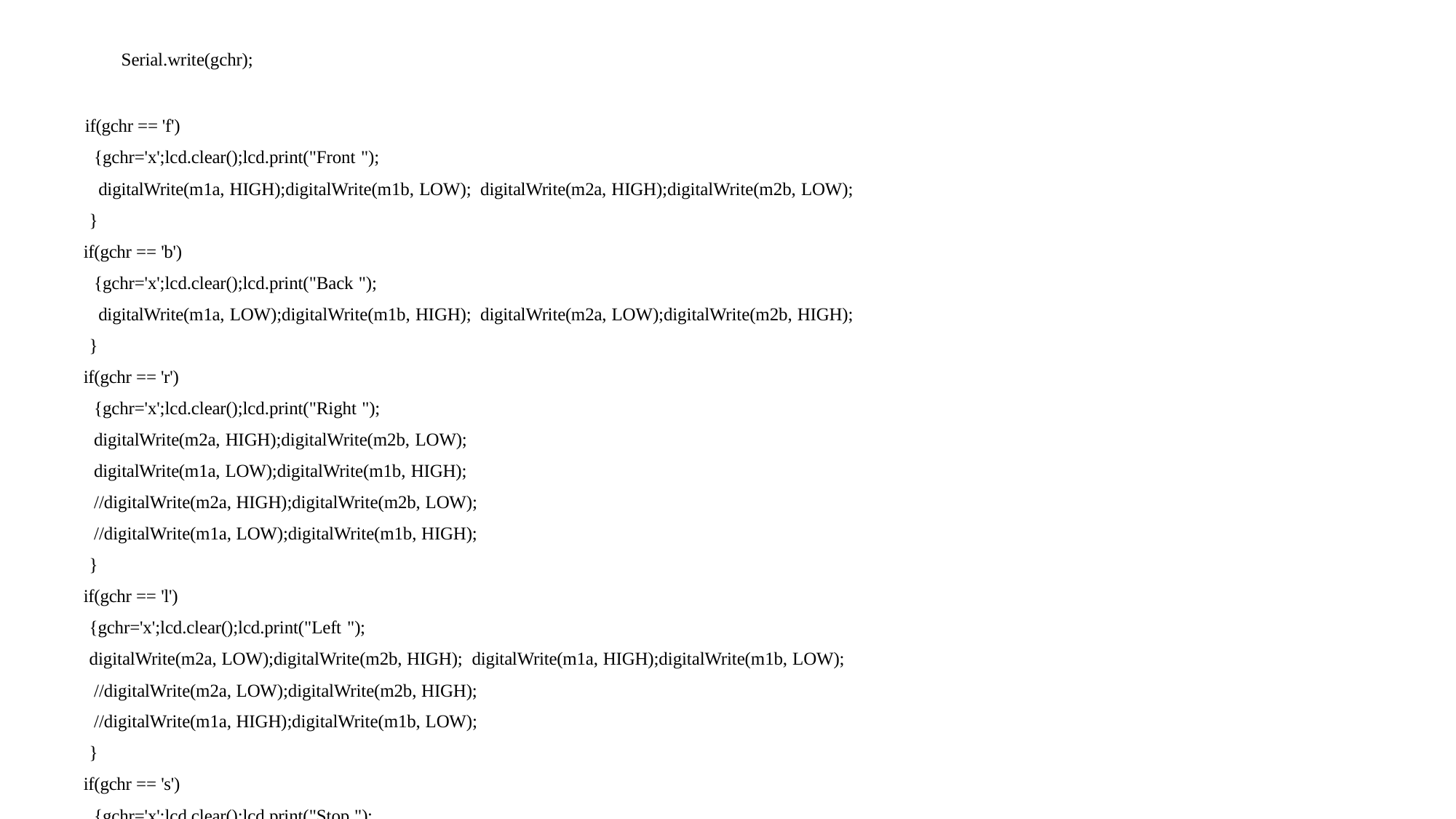

Serial.write(gchr);

if(gchr == 'f')
{gchr='x';lcd.clear();lcd.print("Front ");
 digitalWrite(m1a, HIGH);digitalWrite(m1b, LOW);  digitalWrite(m2a, HIGH);digitalWrite(m2b, LOW);
}
if(gchr == 'b')
{gchr='x';lcd.clear();lcd.print("Back ");
 digitalWrite(m1a, LOW);digitalWrite(m1b, HIGH);  digitalWrite(m2a, LOW);digitalWrite(m2b, HIGH);
}
if(gchr == 'r')
{gchr='x';lcd.clear();lcd.print("Right ");
digitalWrite(m2a, HIGH);digitalWrite(m2b, LOW);
digitalWrite(m1a, LOW);digitalWrite(m1b, HIGH);
//digitalWrite(m2a, HIGH);digitalWrite(m2b, LOW);
//digitalWrite(m1a, LOW);digitalWrite(m1b, HIGH);
}
if(gchr == 'l')
{gchr='x';lcd.clear();lcd.print("Left ");
digitalWrite(m2a, LOW);digitalWrite(m2b, HIGH);  digitalWrite(m1a, HIGH);digitalWrite(m1b, LOW);
//digitalWrite(m2a, LOW);digitalWrite(m2b, HIGH);
//digitalWrite(m1a, HIGH);digitalWrite(m1b, LOW);
}
if(gchr == 's')
{gchr='x';lcd.clear();lcd.print("Stop ");
  digitalWrite(m1a, LOW);digitalWrite(m1b, LOW);  digitalWrite(m2a, LOW);digitalWrite(m2b, LOW);
//digitalWrite(m3a, LOW);digitalWrite(m3b, LOW);
//digitalWrite(m4a, LOW);digitalWrite(m4b, LOW);

//digitalWrite(relay, LOW);
}
if(gchr == '1')